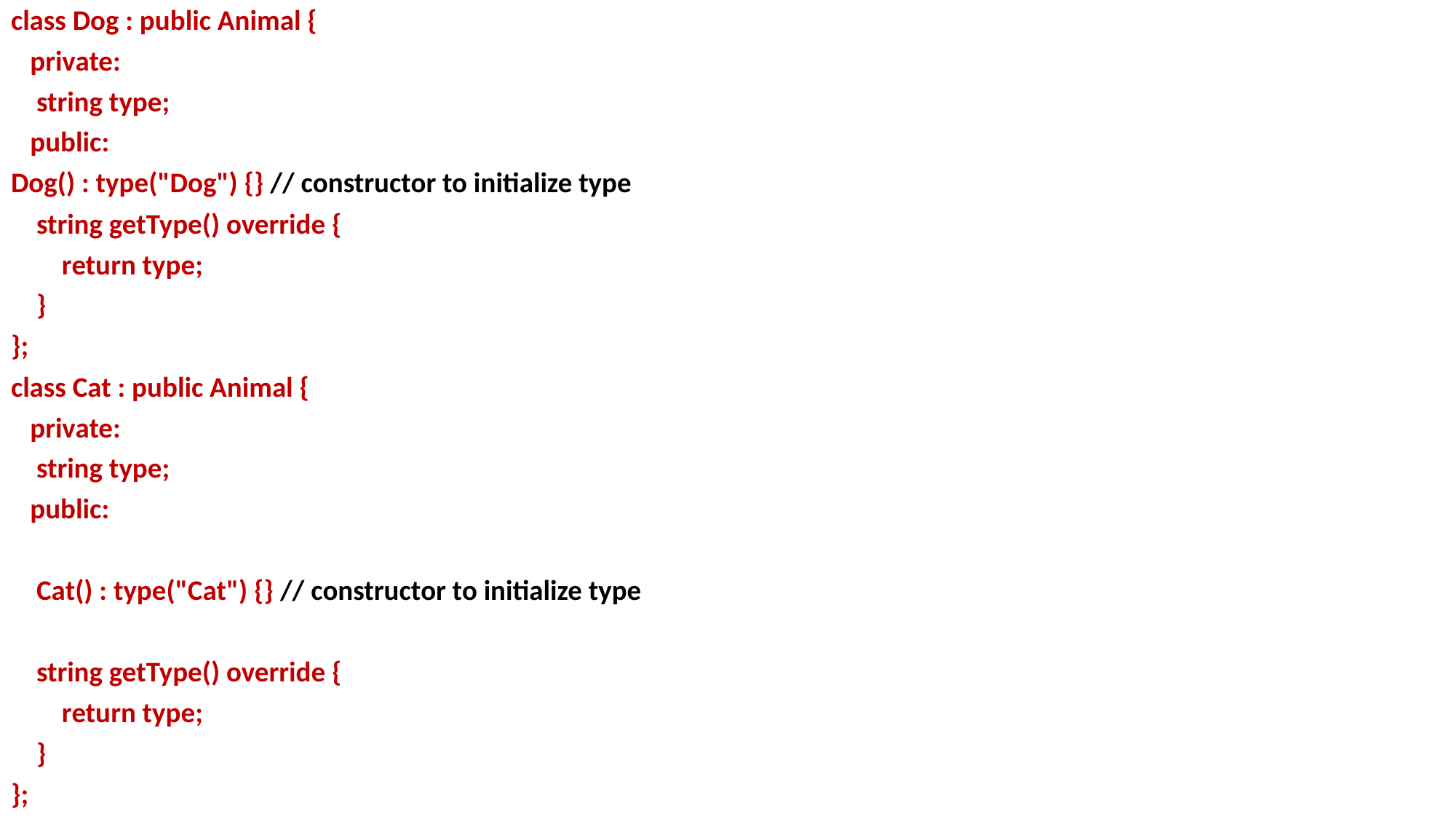

class Dog : public Animal {
   private:
    string type;
   public:
Dog() : type("Dog") {} // constructor to initialize type
    string getType() override {
        return type;
    }
};
class Cat : public Animal {
   private:
    string type;
   public:

    Cat() : type("Cat") {} // constructor to initialize type

    string getType() override {
        return type;
    }
};